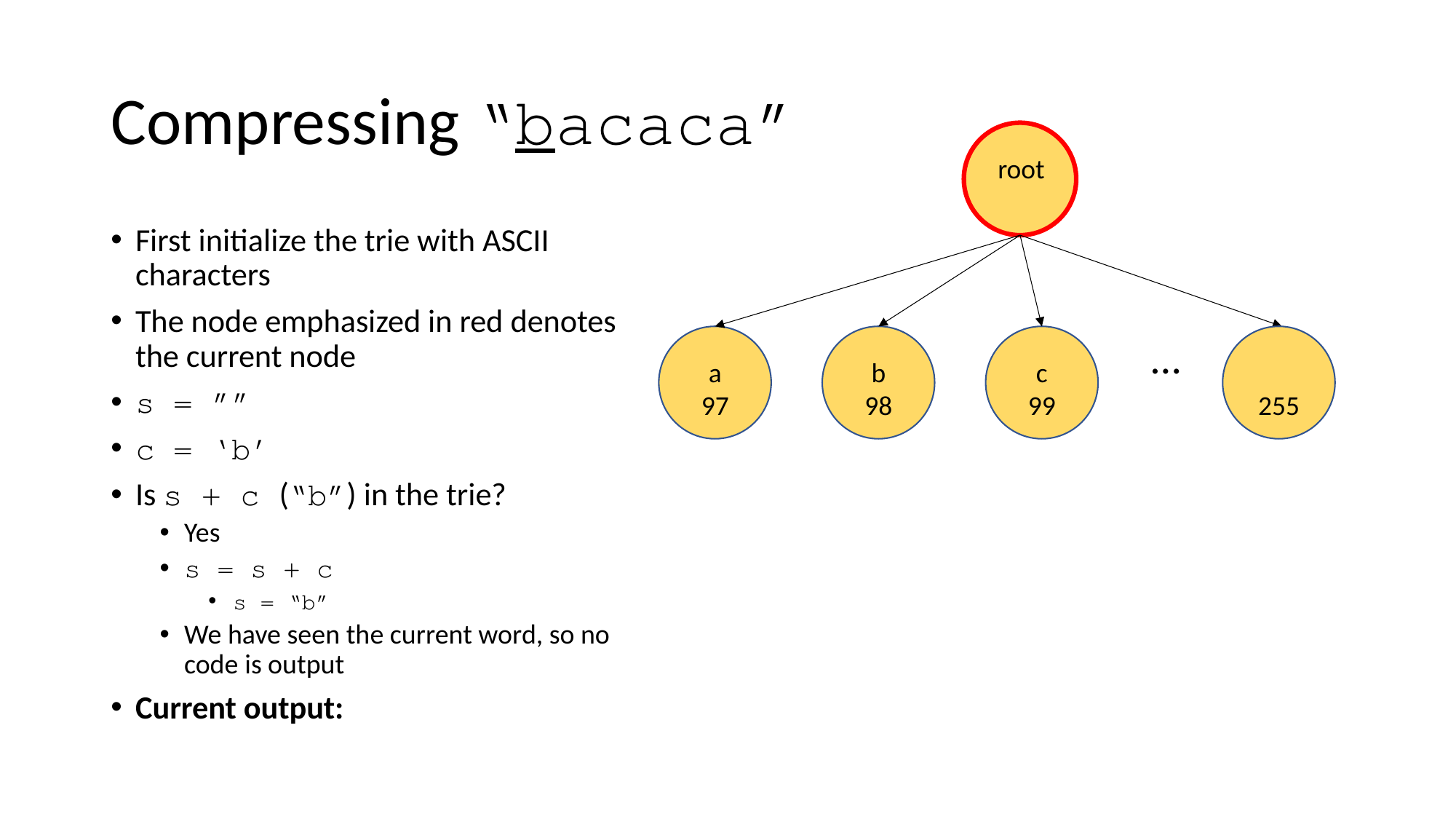

# Compressing “bacaca”

root

…

a
97
b
98
c
99

255
First initialize the trie with ASCII characters
The node emphasized in red denotes the current node
s = ””
c = ‘b’
Is s + c (“b”) in the trie?
Yes
s = s + c
s = “b”
We have seen the current word, so no code is output
Current output: